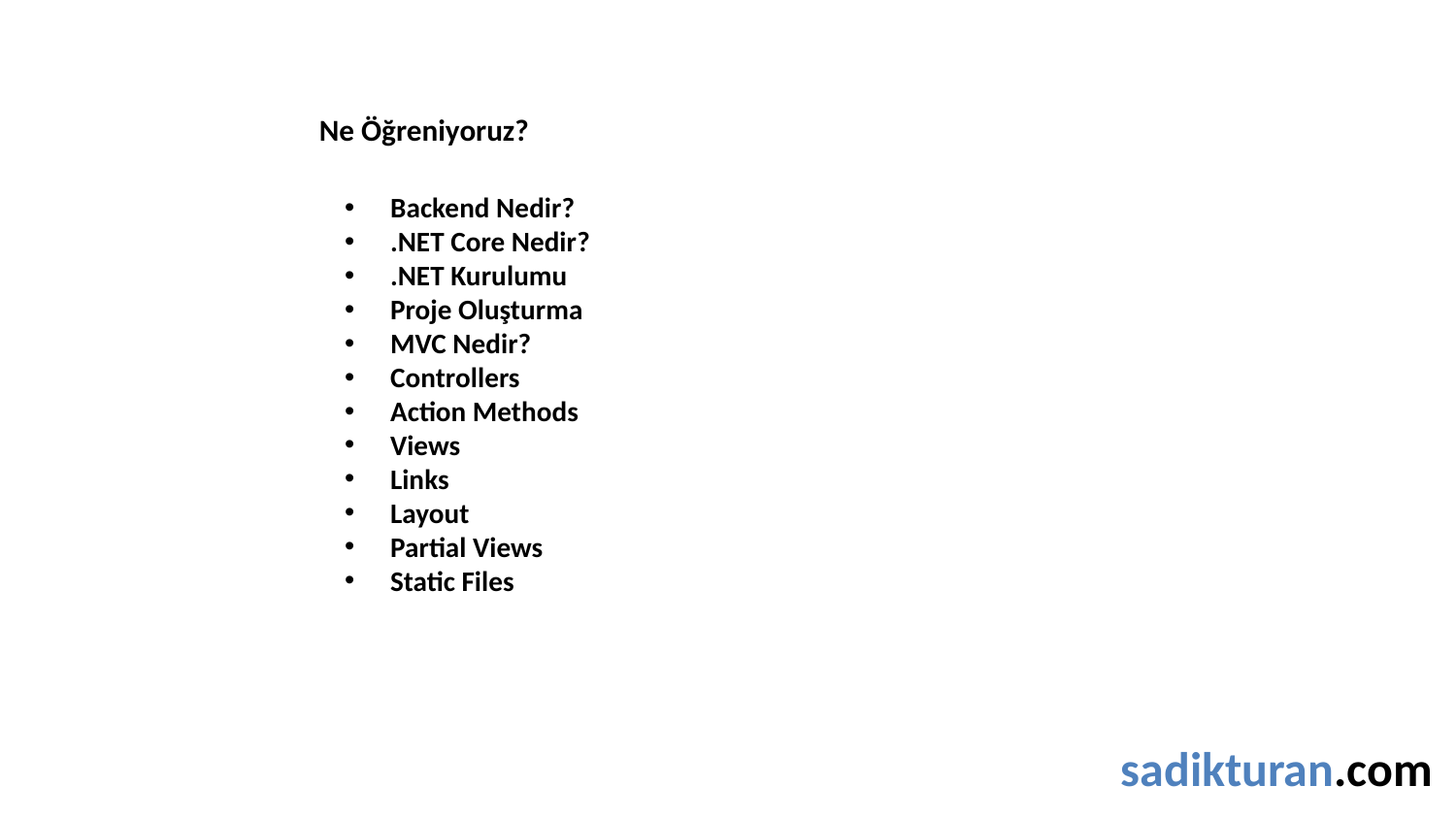

Ne Öğreniyoruz?
Backend Nedir?
.NET Core Nedir?
.NET Kurulumu
Proje Oluşturma
MVC Nedir?
Controllers
Action Methods
Views
Links
Layout
Partial Views
Static Files

sadikturan.com